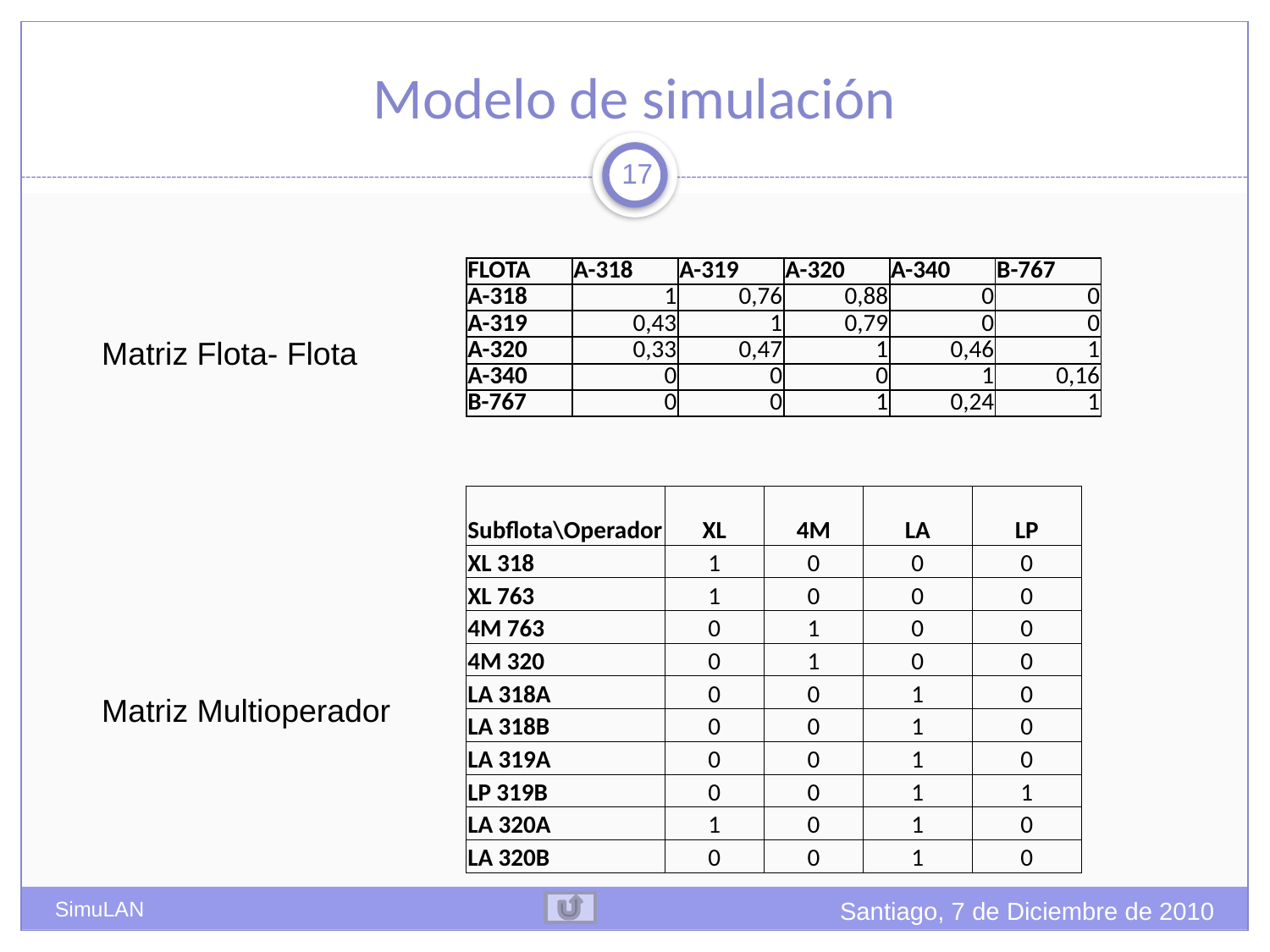

# Modelo de simulación
17
| FLOTA | A-318 | A-319 | A-320 | A-340 | B-767 |
| --- | --- | --- | --- | --- | --- |
| A-318 | 1 | 0,76 | 0,88 | 0 | 0 |
| A-319 | 0,43 | 1 | 0,79 | 0 | 0 |
| A-320 | 0,33 | 0,47 | 1 | 0,46 | 1 |
| A-340 | 0 | 0 | 0 | 1 | 0,16 |
| B-767 | 0 | 0 | 1 | 0,24 | 1 |
Matriz Flota- Flota
| Subflota\Operador | XL | 4M | LA | LP |
| --- | --- | --- | --- | --- |
| XL 318 | 1 | 0 | 0 | 0 |
| XL 763 | 1 | 0 | 0 | 0 |
| 4M 763 | 0 | 1 | 0 | 0 |
| 4M 320 | 0 | 1 | 0 | 0 |
| LA 318A | 0 | 0 | 1 | 0 |
| LA 318B | 0 | 0 | 1 | 0 |
| LA 319A | 0 | 0 | 1 | 0 |
| LP 319B | 0 | 0 | 1 | 1 |
| LA 320A | 1 | 0 | 1 | 0 |
| LA 320B | 0 | 0 | 1 | 0 |
Matriz Multioperador
Santiago, 7 de Diciembre de 2010
SimuLAN